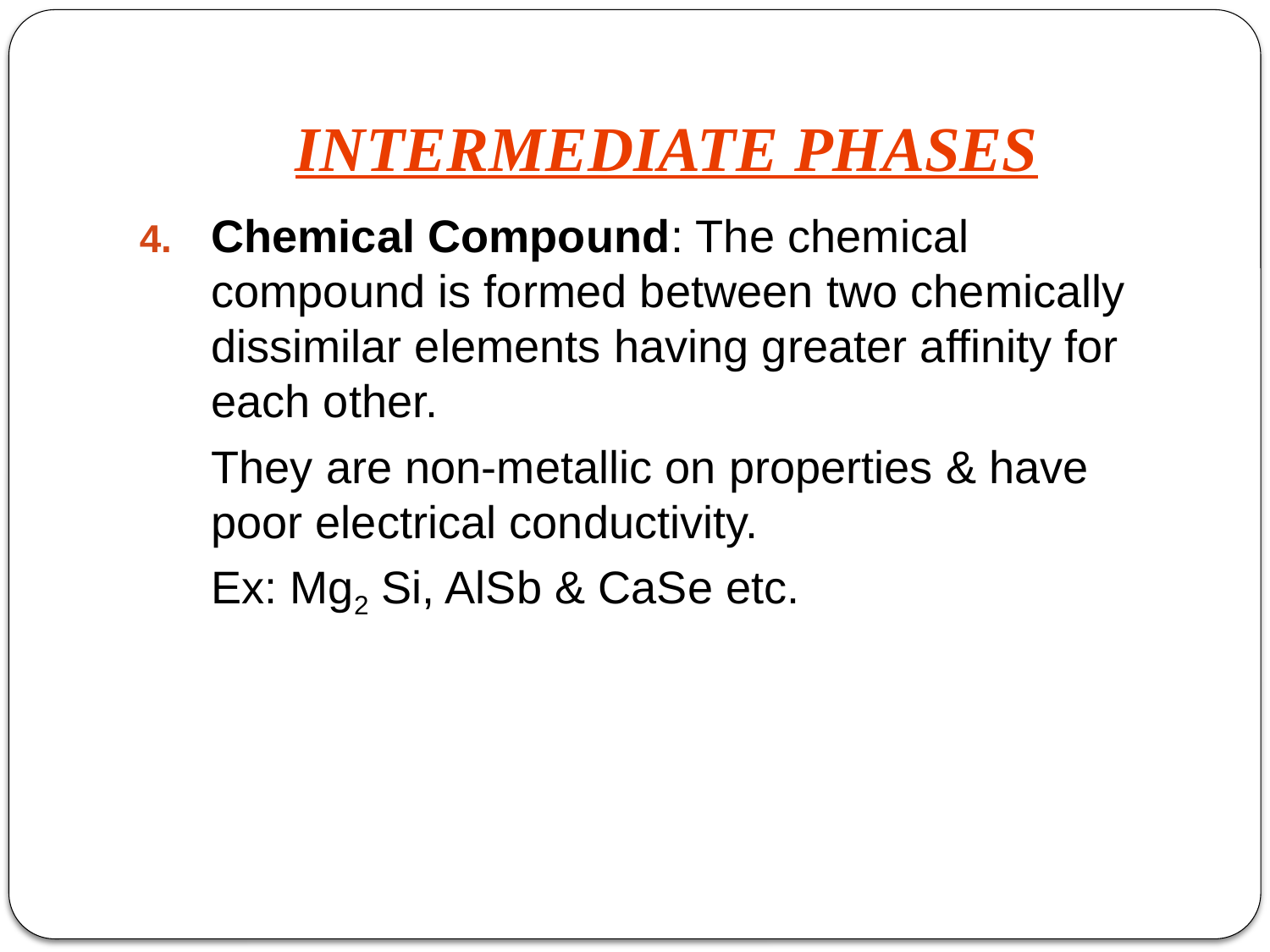

# INTERMEDIATE PHASES
Chemical Compound: The chemical compound is formed between two chemically dissimilar elements having greater affinity for each other.
	They are non-metallic on properties & have poor electrical conductivity.
	Ex: Mg2 Si, AlSb & CaSe etc.